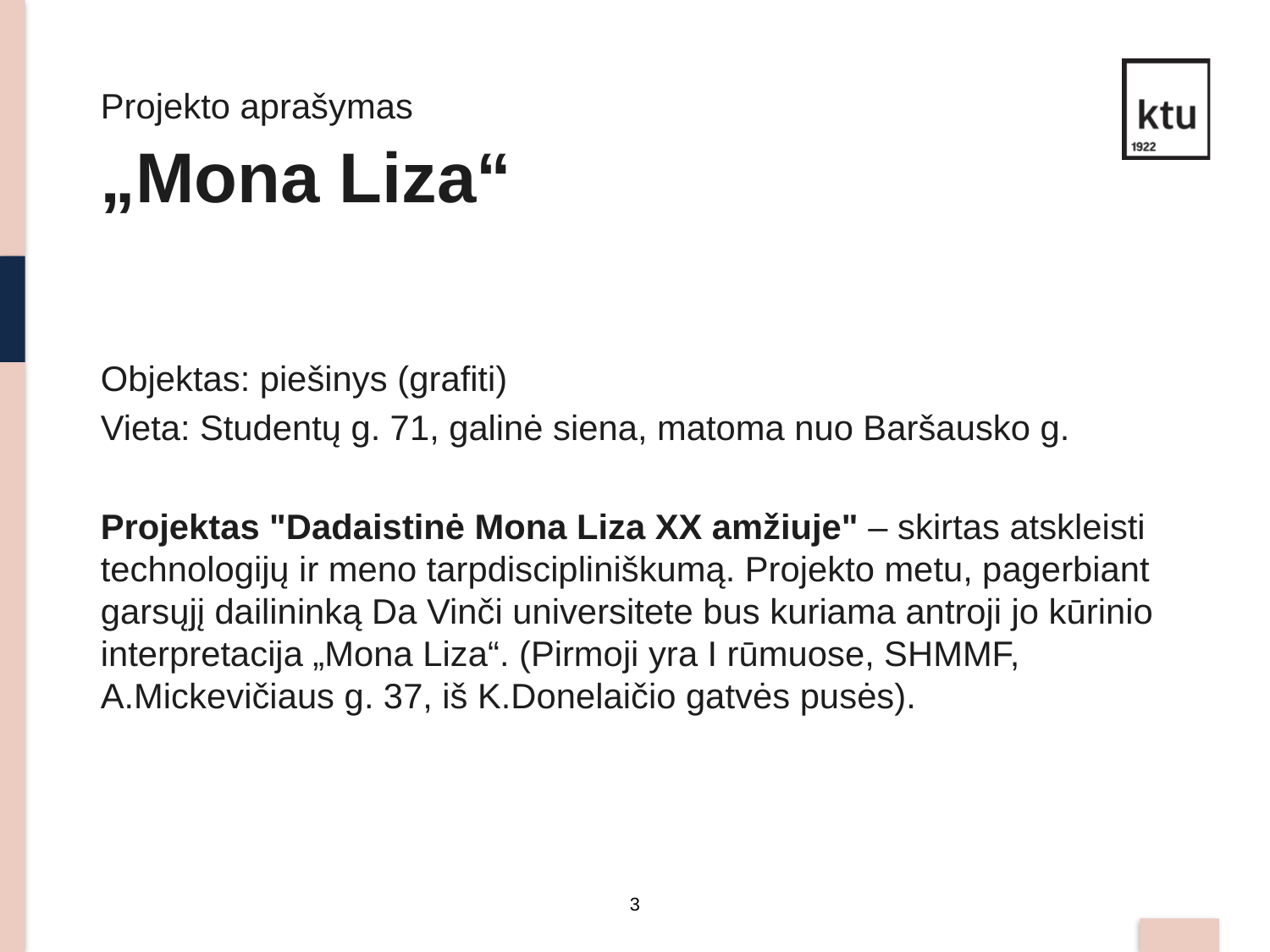

Projekto aprašymas
„Mona Liza“
Objektas: piešinys (grafiti)
Vieta: Studentų g. 71, galinė siena, matoma nuo Baršausko g.

Projektas "Dadaistinė Mona Liza XX amžiuje" – skirtas atskleisti technologijų ir meno tarpdiscipliniškumą. Projekto metu, pagerbiant garsųjį dailininką Da Vinči universitete bus kuriama antroji jo kūrinio interpretacija „Mona Liza“. (Pirmoji yra I rūmuose, SHMMF, A.Mickevičiaus g. 37, iš K.Donelaičio gatvės pusės).